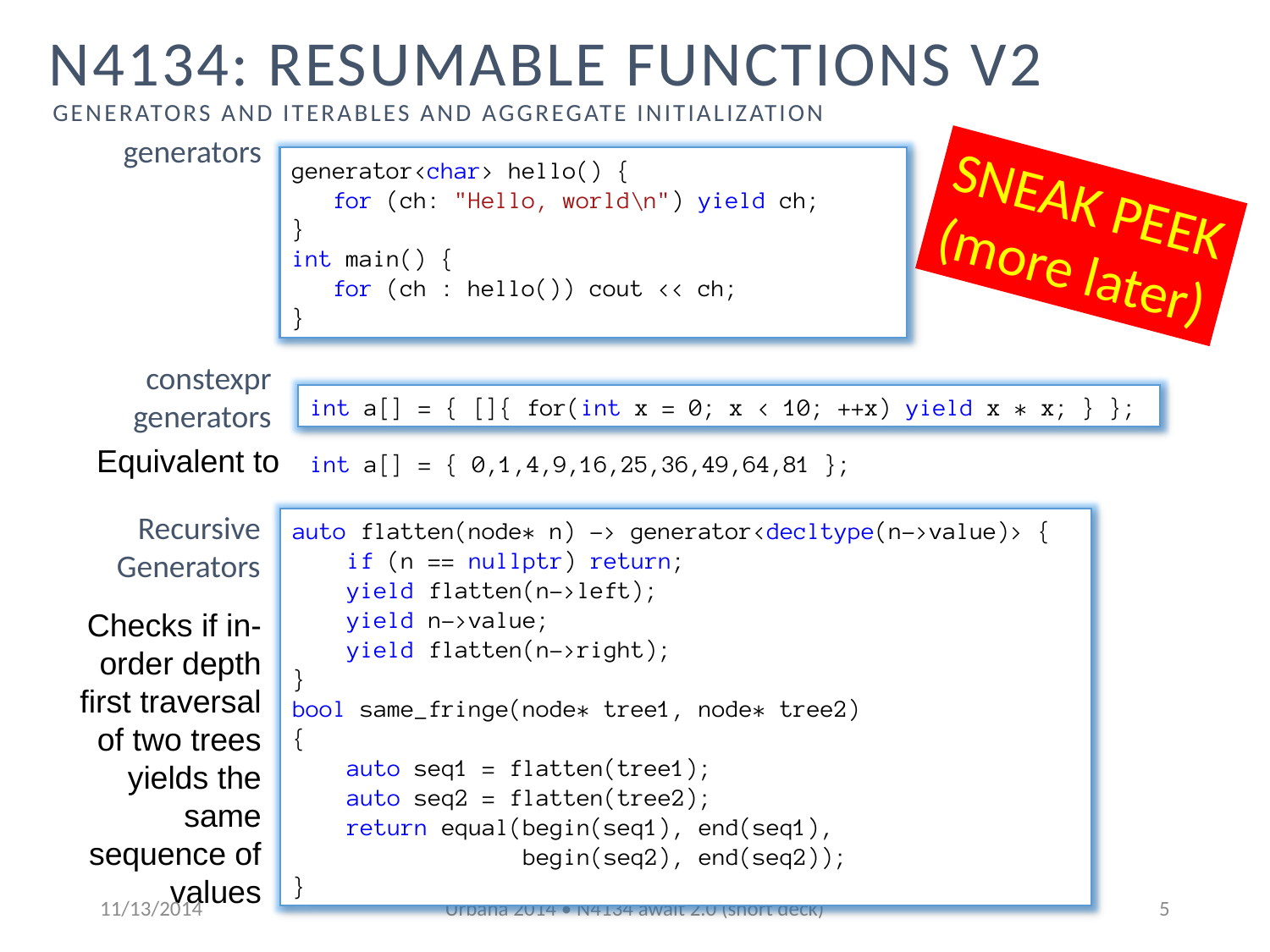

N4134: resumable functions v2
Generators and iterables and aggregate initialization
generators
generator<char> hello() {
   for (ch: "Hello, world\n") yield ch;
}
int main() {
   for (ch : hello()) cout << ch;
}
SNEAK PEEK
(more later)
constexpr
generators
int a[] = { []{ for(int x = 0; x < 10; ++x) yield x * x; } };
Equivalent to
int a[] = { 0,1,4,9,16,25,36,49,64,81 };
Recursive
Generators
auto flatten(node* n) -> generator<decltype(n->value)> {
    if (n == nullptr) return;
    yield flatten(n->left);
    yield n->value;
    yield flatten(n->right);
}
bool same_fringe(node* tree1, node* tree2)
{
    auto seq1 = flatten(tree1);
    auto seq2 = flatten(tree2);
    return equal(begin(seq1), end(seq1),
                 begin(seq2), end(seq2));
}
Checks if in-order depth first traversal of two trees yields the same sequence of values
11/13/2014
Urbana 2014 • N4134 await 2.0 (short deck)
5
e-mail: gorn with answers, complaints, corrections, suggestions and new material